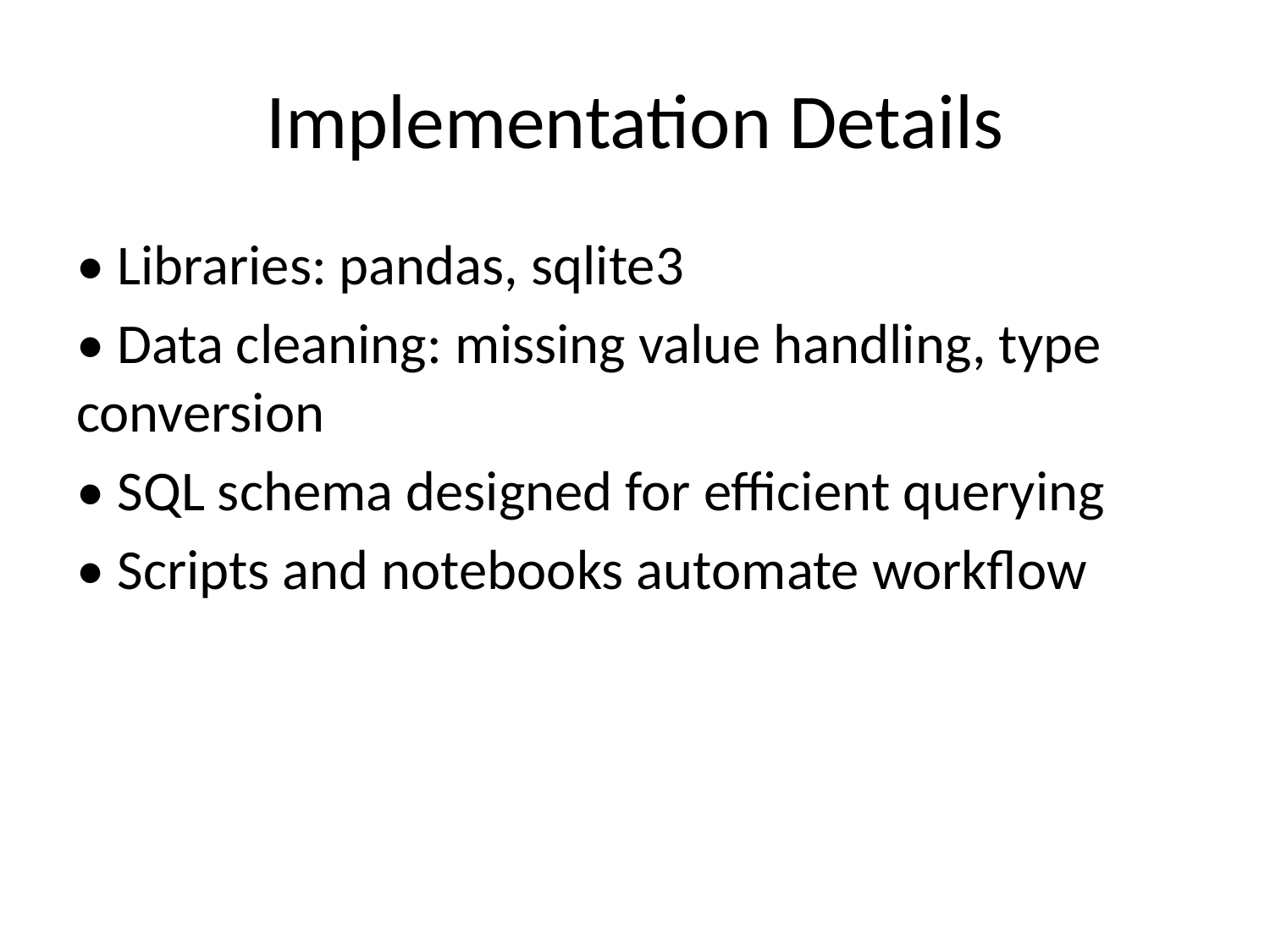

# Implementation Details
• Libraries: pandas, sqlite3
• Data cleaning: missing value handling, type conversion
• SQL schema designed for efficient querying
• Scripts and notebooks automate workflow